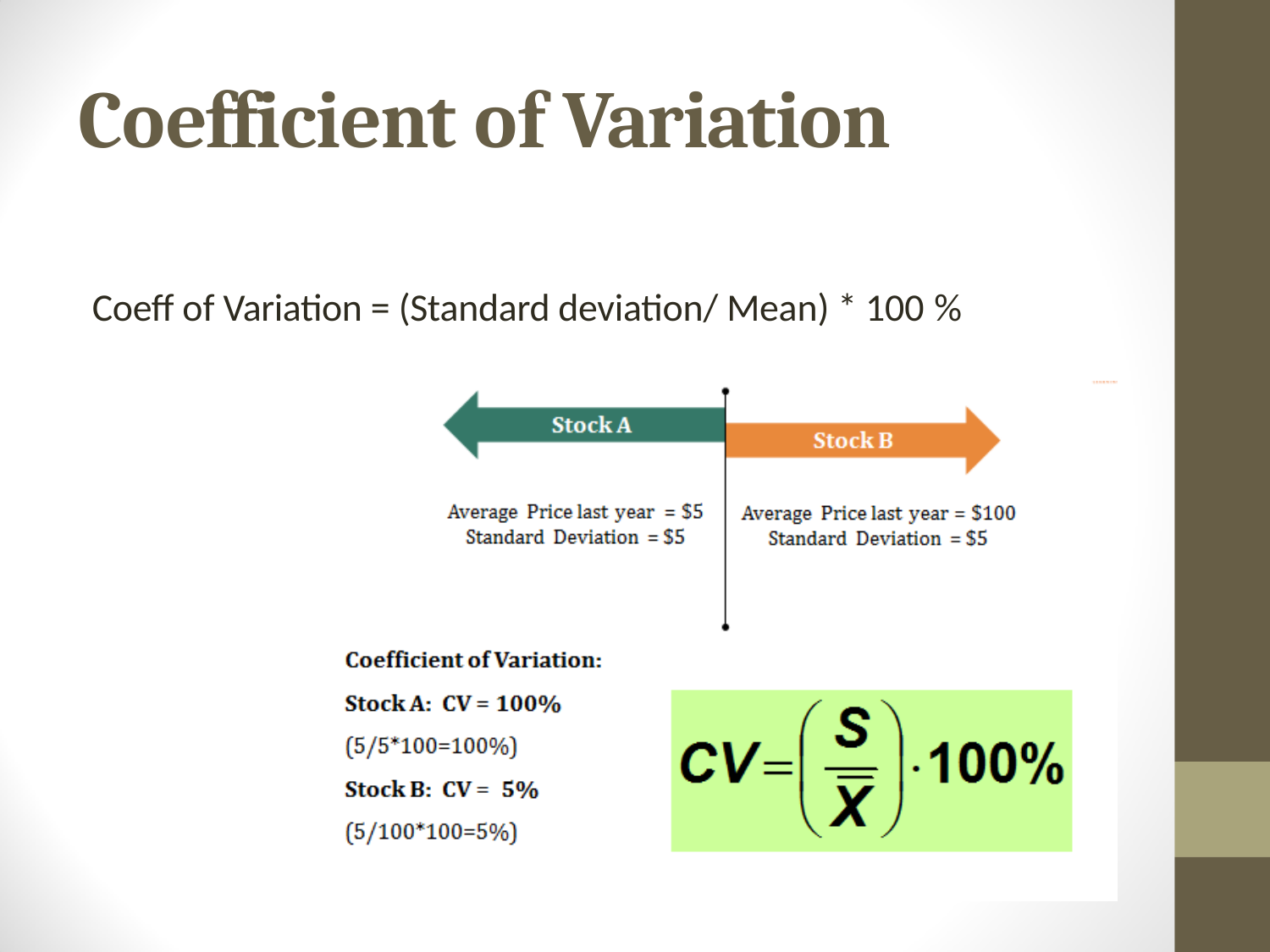

Coefficient of Variation
Coeff of Variation = (Standard deviation/ Mean) * 100 %